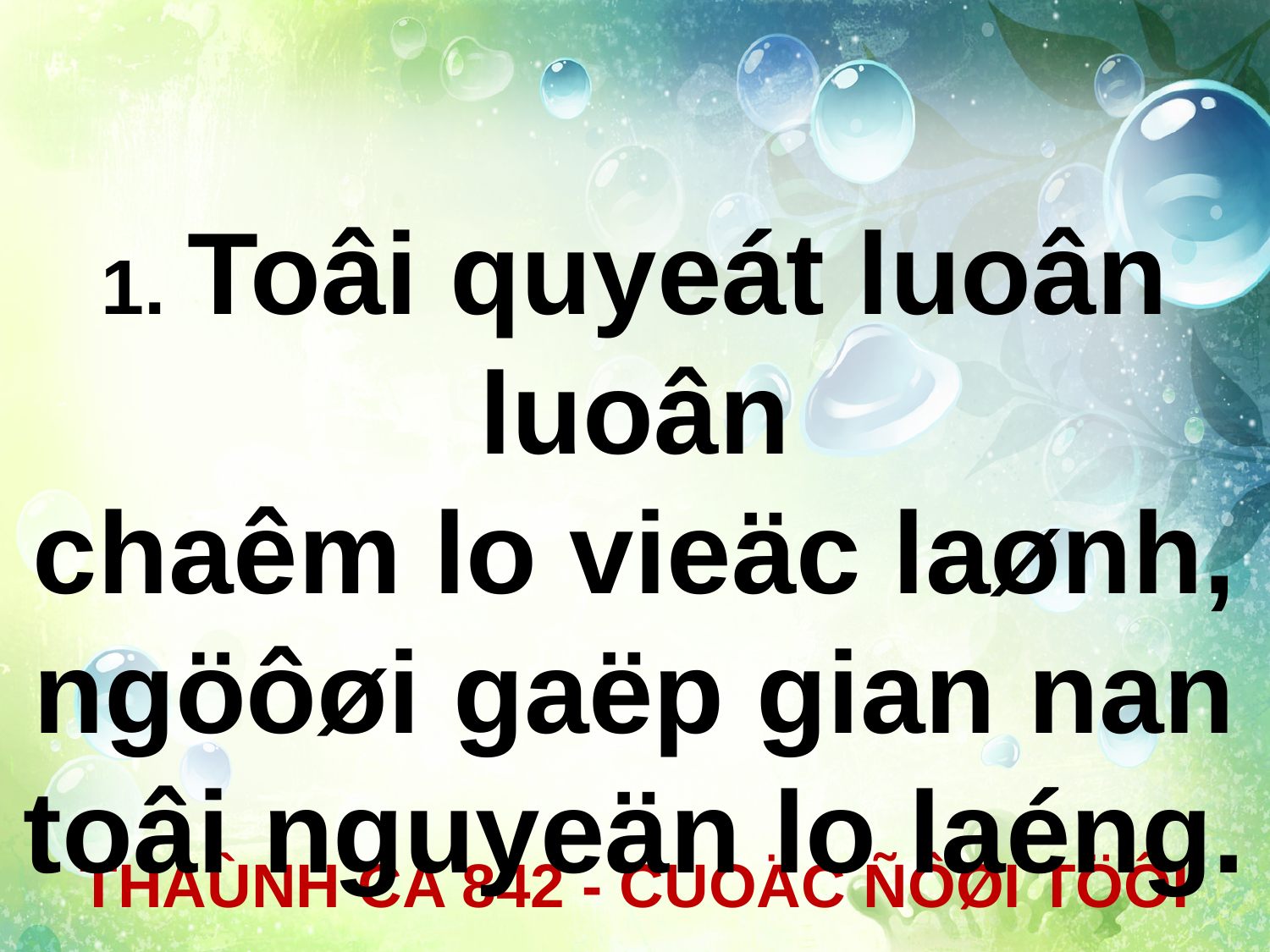

1. Toâi quyeát luoân luoân
chaêm lo vieäc laønh,
ngöôøi gaëp gian nan
toâi nguyeän lo laéng.
THAÙNH CA 842 - CUOÄC ÑÔØI TÖÔI